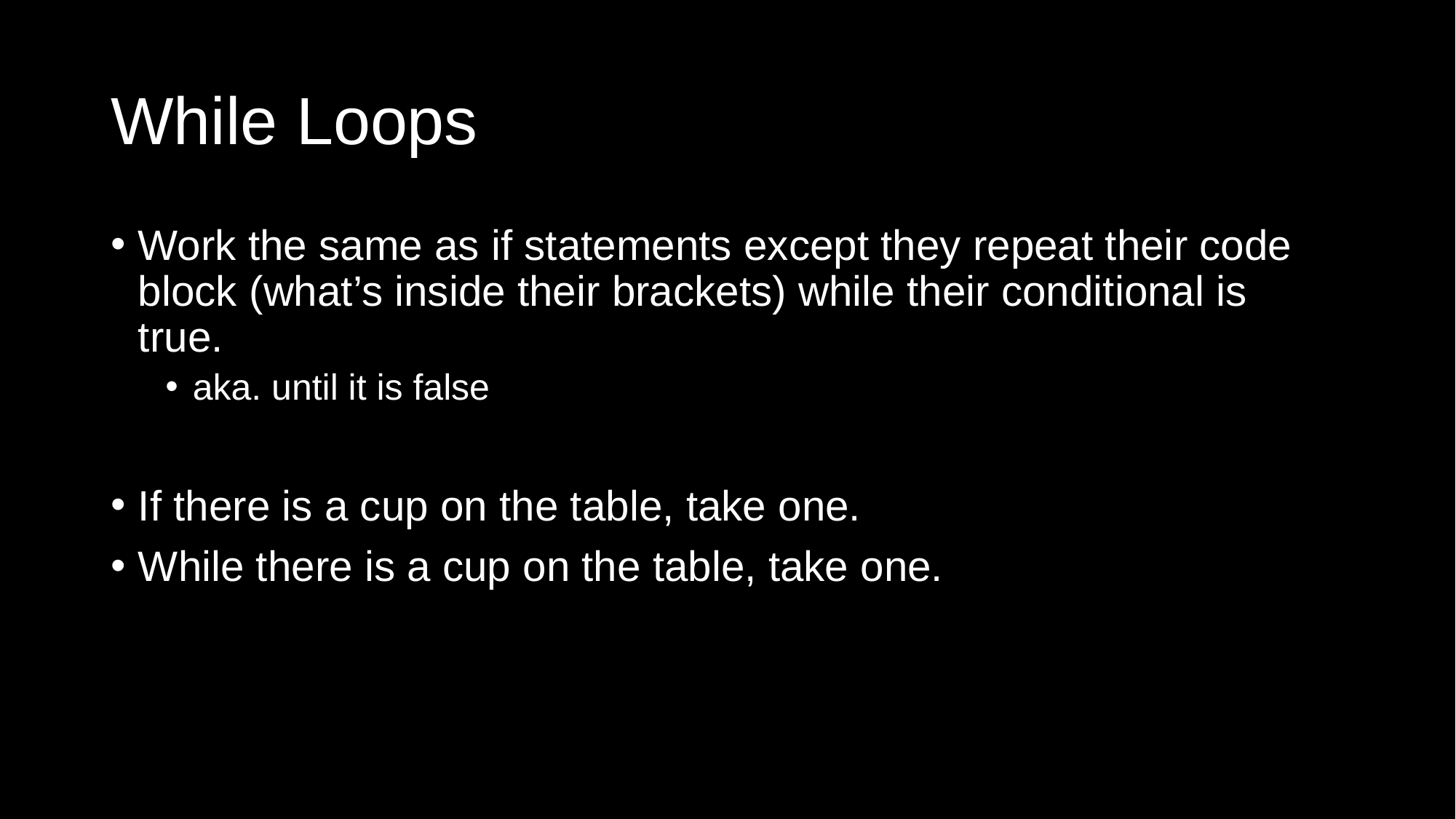

# While Loops
Work the same as if statements except they repeat their code block (what’s inside their brackets) while their conditional is true.
aka. until it is false

If there is a cup on the table, take one.
While there is a cup on the table, take one.